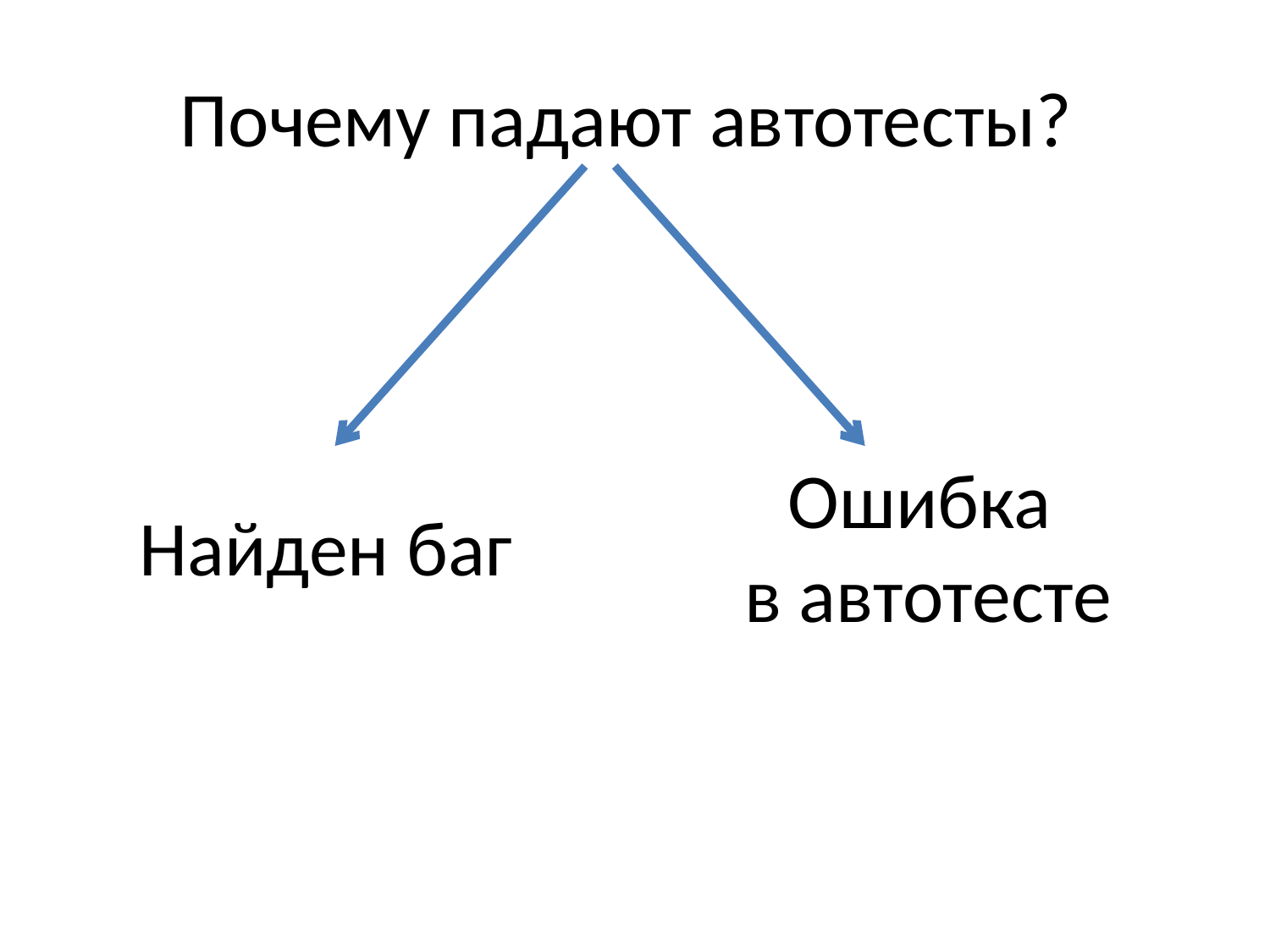

# Почему падают автотесты?
Ошибка
в автотесте
Найден баг
53